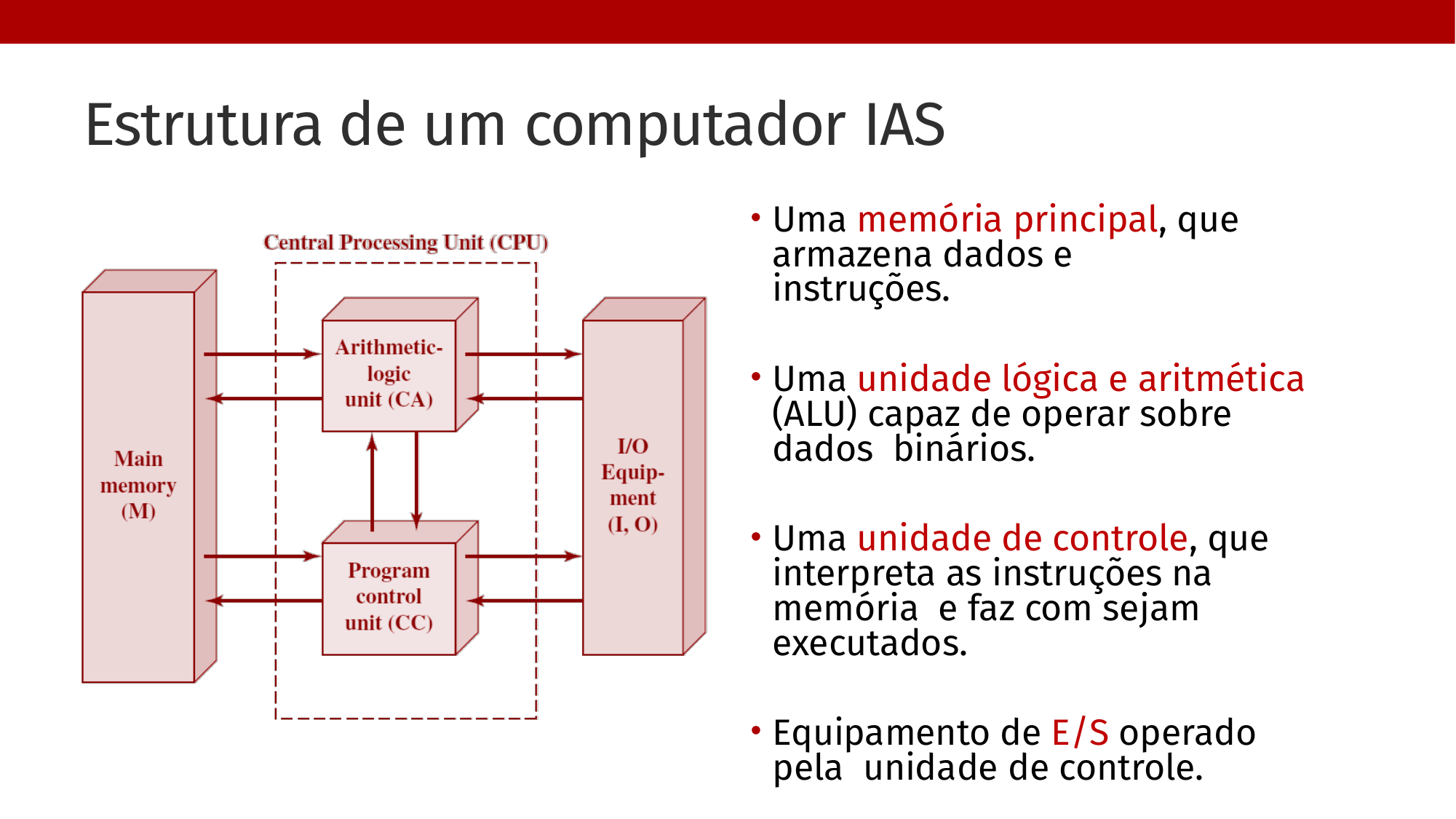

# Estrutura de um computador IAS
Uma memória principal, que  armazena dados e instruções.

Uma unidade lógica e aritmética  (ALU) capaz de operar sobre dados  binários.

Uma unidade de controle, que  interpreta as instruções na memória  e faz com sejam executados.

Equipamento de E/S operado pela  unidade de controle.